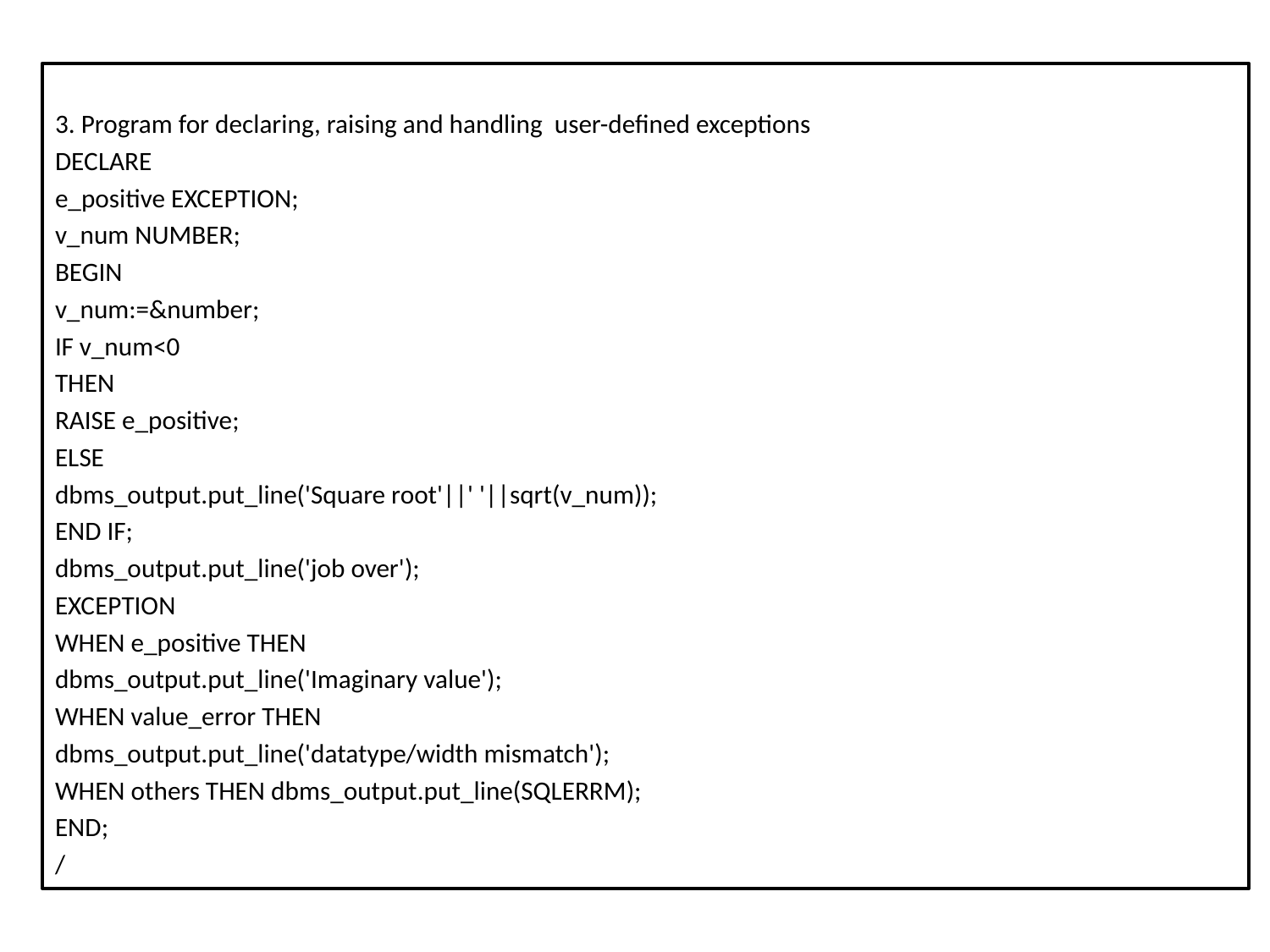

3. Program for declaring, raising and handling  user-defined exceptions
DECLARE
e_positive EXCEPTION;
v_num NUMBER;
BEGIN
v_num:=&number;
IF v_num<0
THEN
RAISE e_positive;
ELSE
dbms_output.put_line('Square root'||' '||sqrt(v_num));
END IF;
dbms_output.put_line('job over');
EXCEPTION
WHEN e_positive THEN
dbms_output.put_line('Imaginary value');
WHEN value_error THEN
dbms_output.put_line('datatype/width mismatch');
WHEN others THEN dbms_output.put_line(SQLERRM);
END;
/